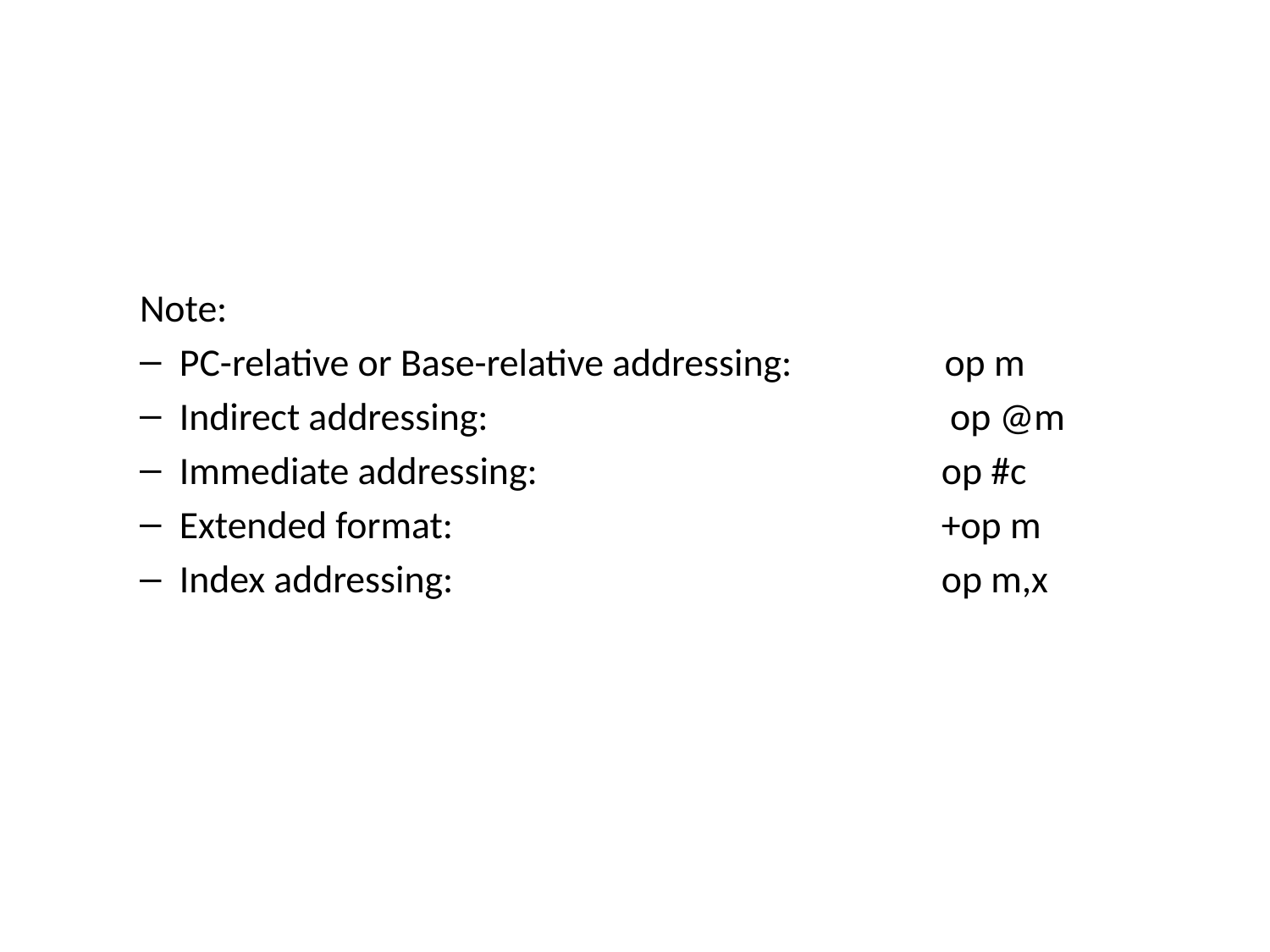

#

Note:
PC-relative or Base-relative addressing: 	               op m
Indirect addressing: 				 op @m
Immediate addressing: 				op #c
Extended format: 				+op m
Index addressing: 				op m,x